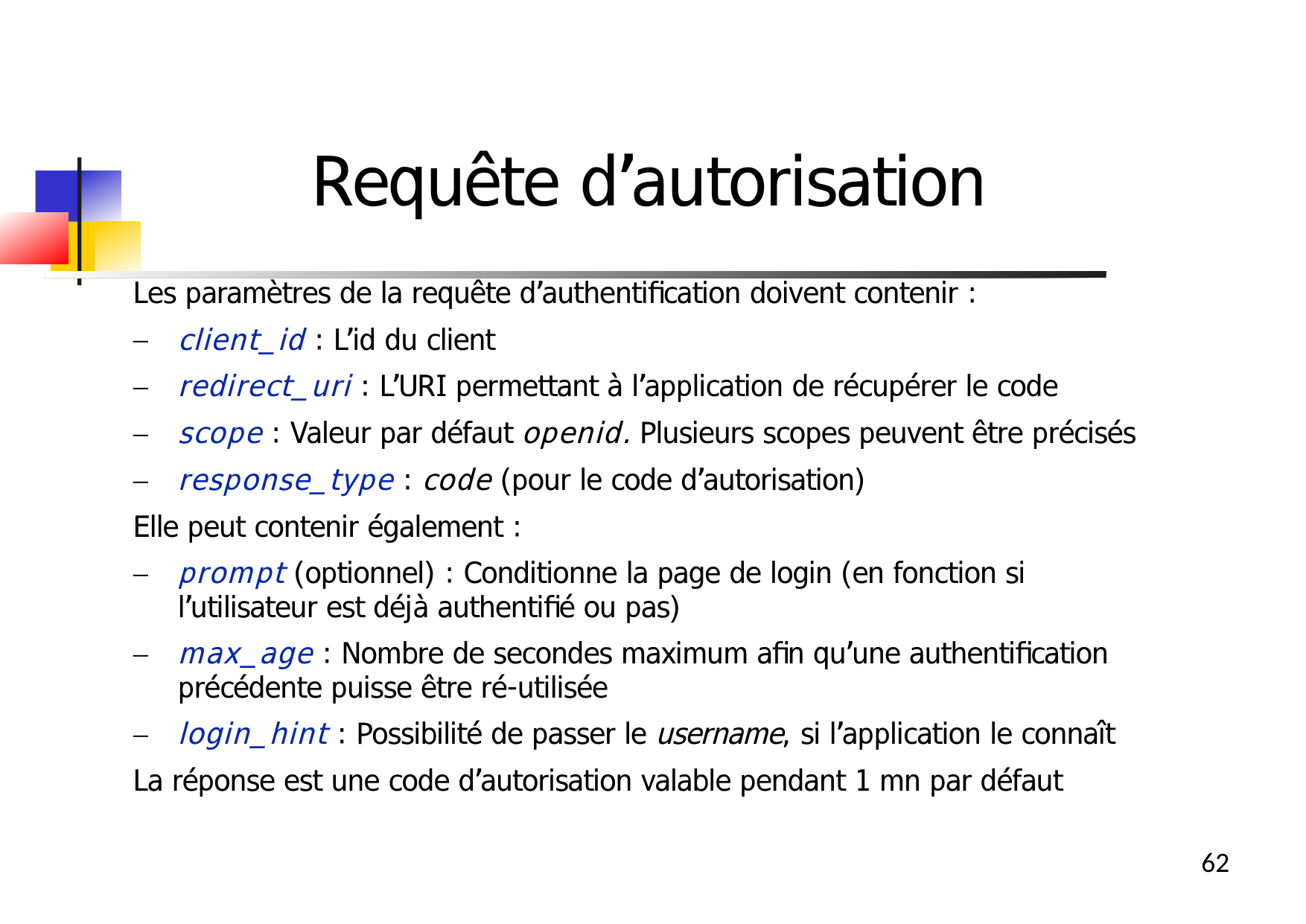

Requête d’autorisation
Les paramètres de la requête d’authentification doivent contenir :
client_id : L’id du client
redirect_uri : L’URI permettant à l’application de récupérer le code
scope : Valeur par défaut openid. Plusieurs scopes peuvent être précisés
response_type : code (pour le code d’autorisation)
Elle peut contenir également :
prompt (optionnel) : Conditionne la page de login (en fonction si l’utilisateur est déjà authentifié ou pas)
max_age : Nombre de secondes maximum afin qu’une authentification précédente puisse être ré-utilisée
login_hint : Possibilité de passer le username, si l’application le connaît
La réponse est une code d’autorisation valable pendant 1 mn par défaut